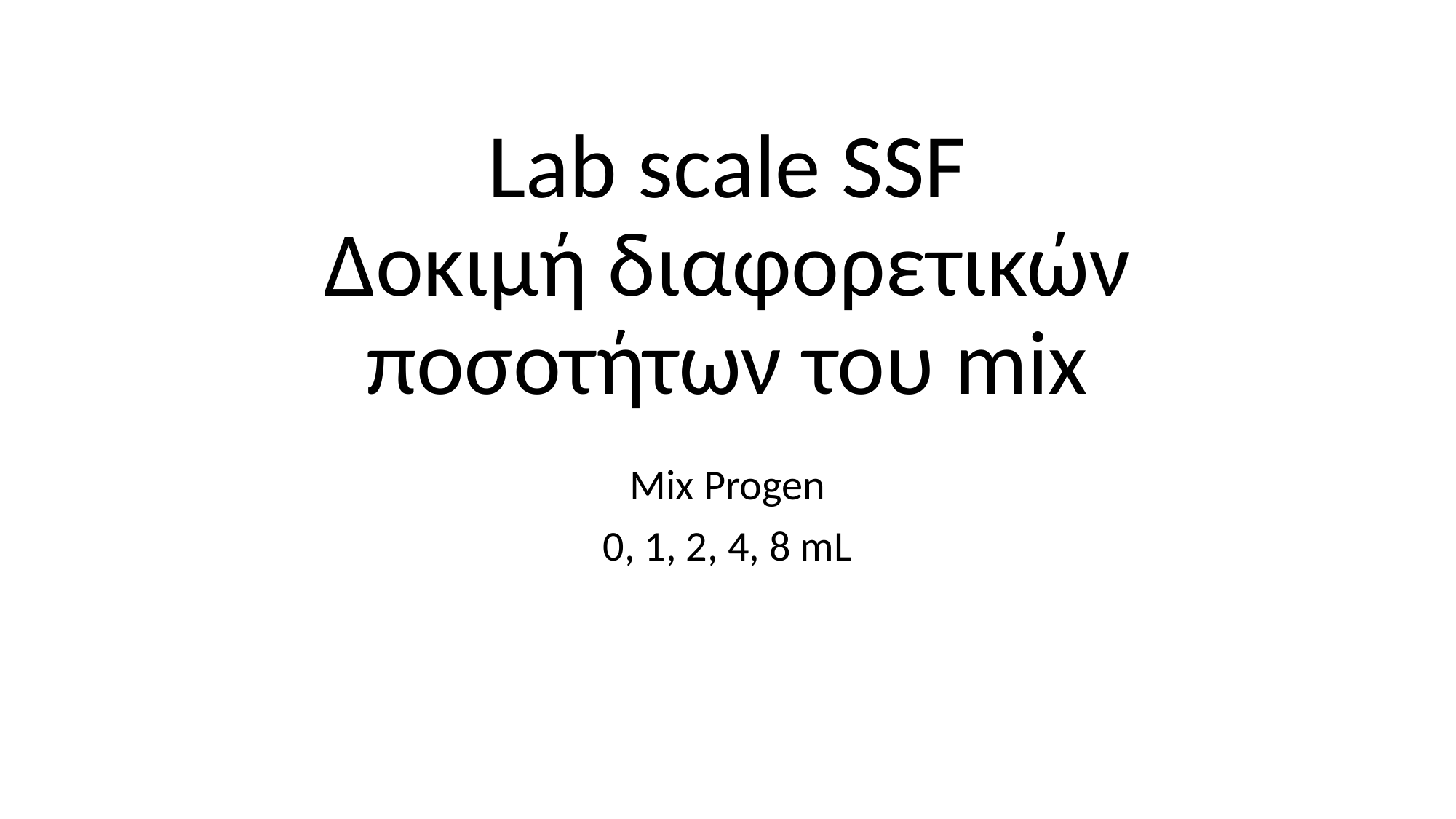

# Lab scale SSF Δοκιμή διαφορετικών ποσοτήτων του mix
Mix Progen
0, 1, 2, 4, 8 mL